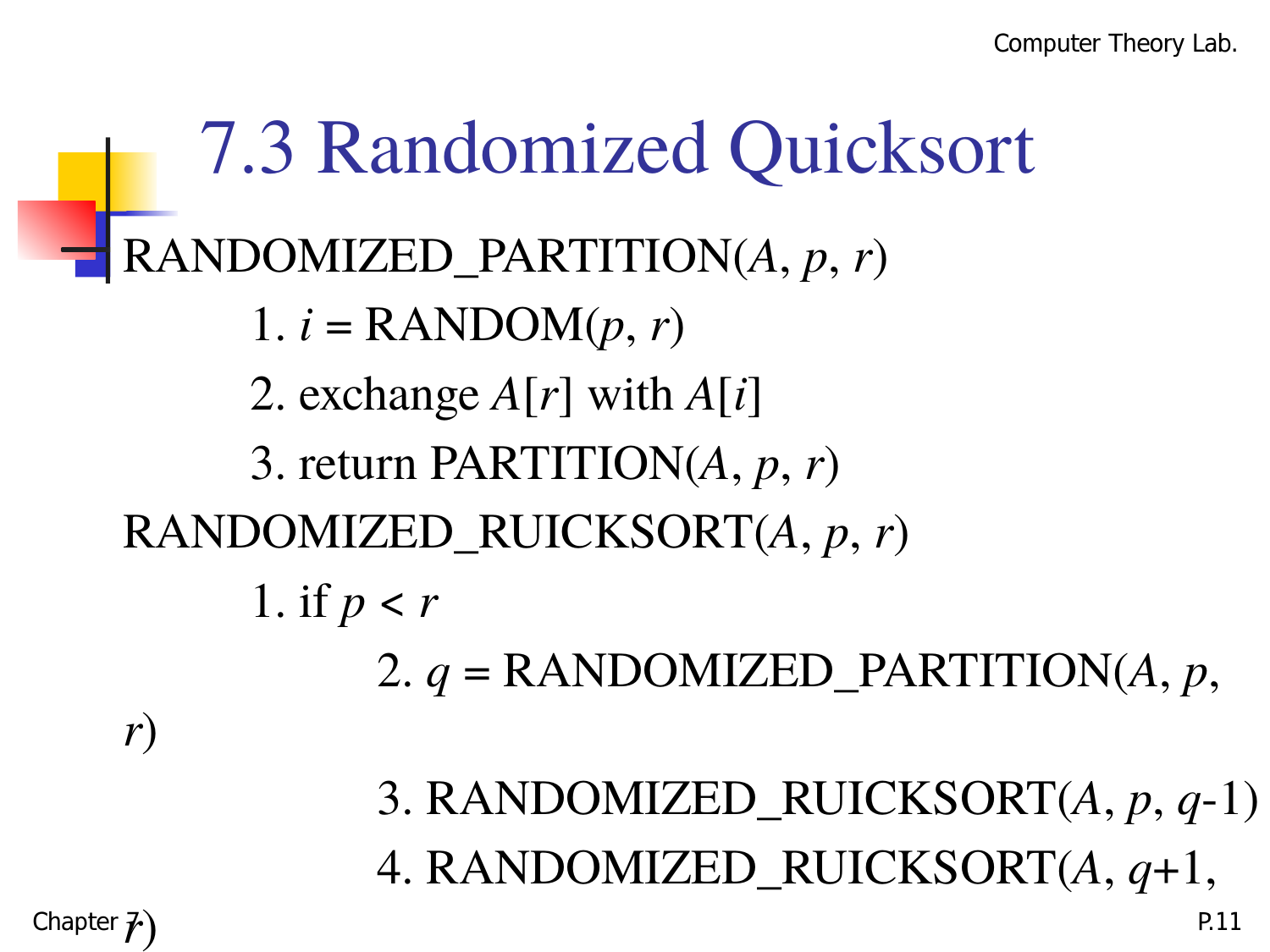

# 7.3 Randomized Quicksort
Randomized_Partition(A, p, r)
	1. i = Random(p, r)
	2. exchange A[r] with A[i]
	3. return Partition(A, p, r)
Randomized_Ruicksort(A, p, r)
	1. if p < r
		2. q = Randomized_Partition(A, p, r)
		3. Randomized_Ruicksort(A, p, q-1)
		4. Randomized_Ruicksort(A, q+1, r)

Chapter 7
P.11